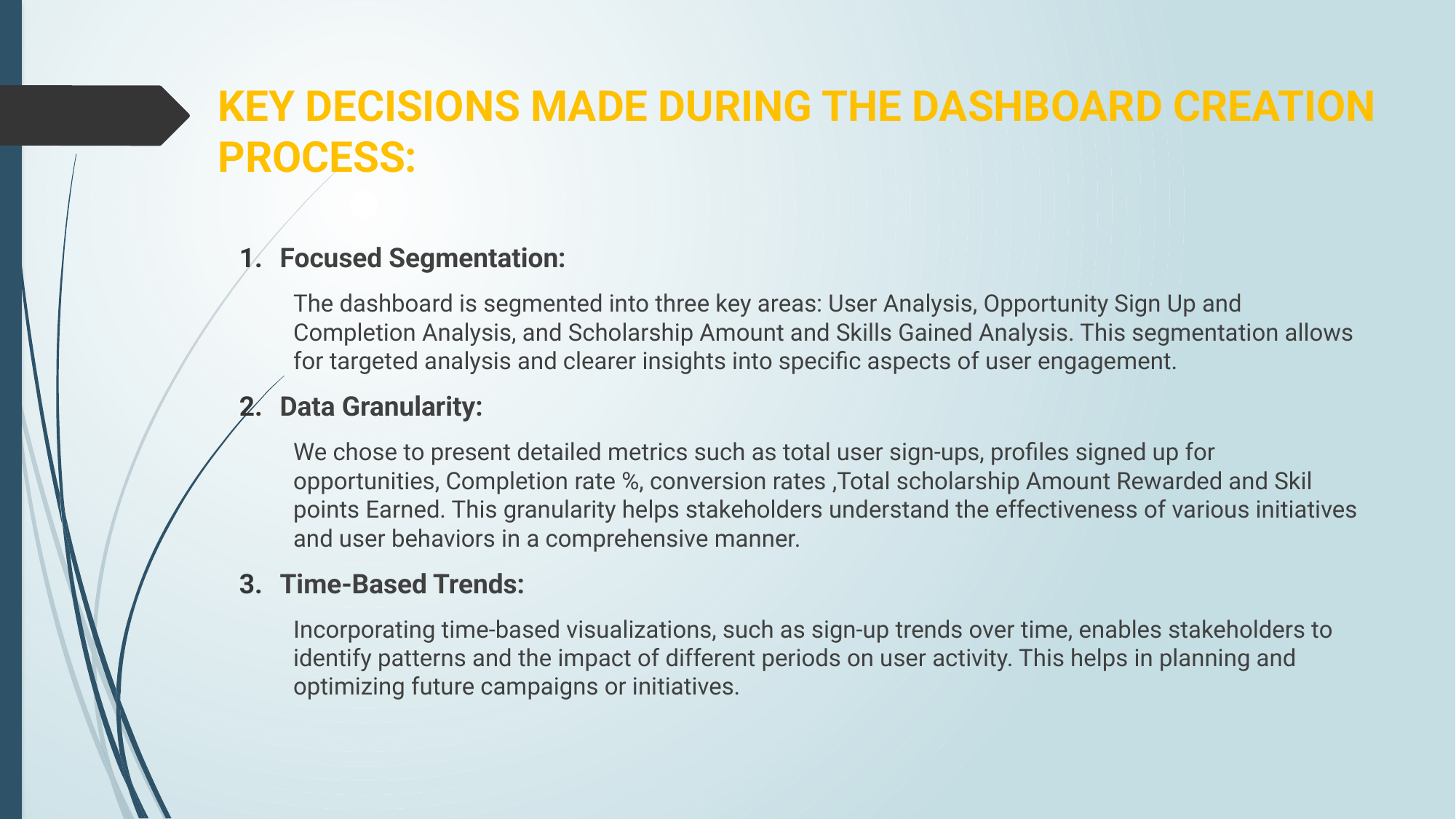

# KEY DECISIONS MADE DURING THE DASHBOARD CREATION PROCESS:
Focused Segmentation:
The dashboard is segmented into three key areas: User Analysis, Opportunity Sign Up and Completion Analysis, and Scholarship Amount and Skills Gained Analysis. This segmentation allows for targeted analysis and clearer insights into specific aspects of user engagement.
Data Granularity:
We chose to present detailed metrics such as total user sign-ups, profiles signed up for opportunities, Completion rate %, conversion rates ,Total scholarship Amount Rewarded and Skil points Earned. This granularity helps stakeholders understand the effectiveness of various initiatives and user behaviors in a comprehensive manner.
Time-Based Trends:
Incorporating time-based visualizations, such as sign-up trends over time, enables stakeholders to identify patterns and the impact of different periods on user activity. This helps in planning and optimizing future campaigns or initiatives.